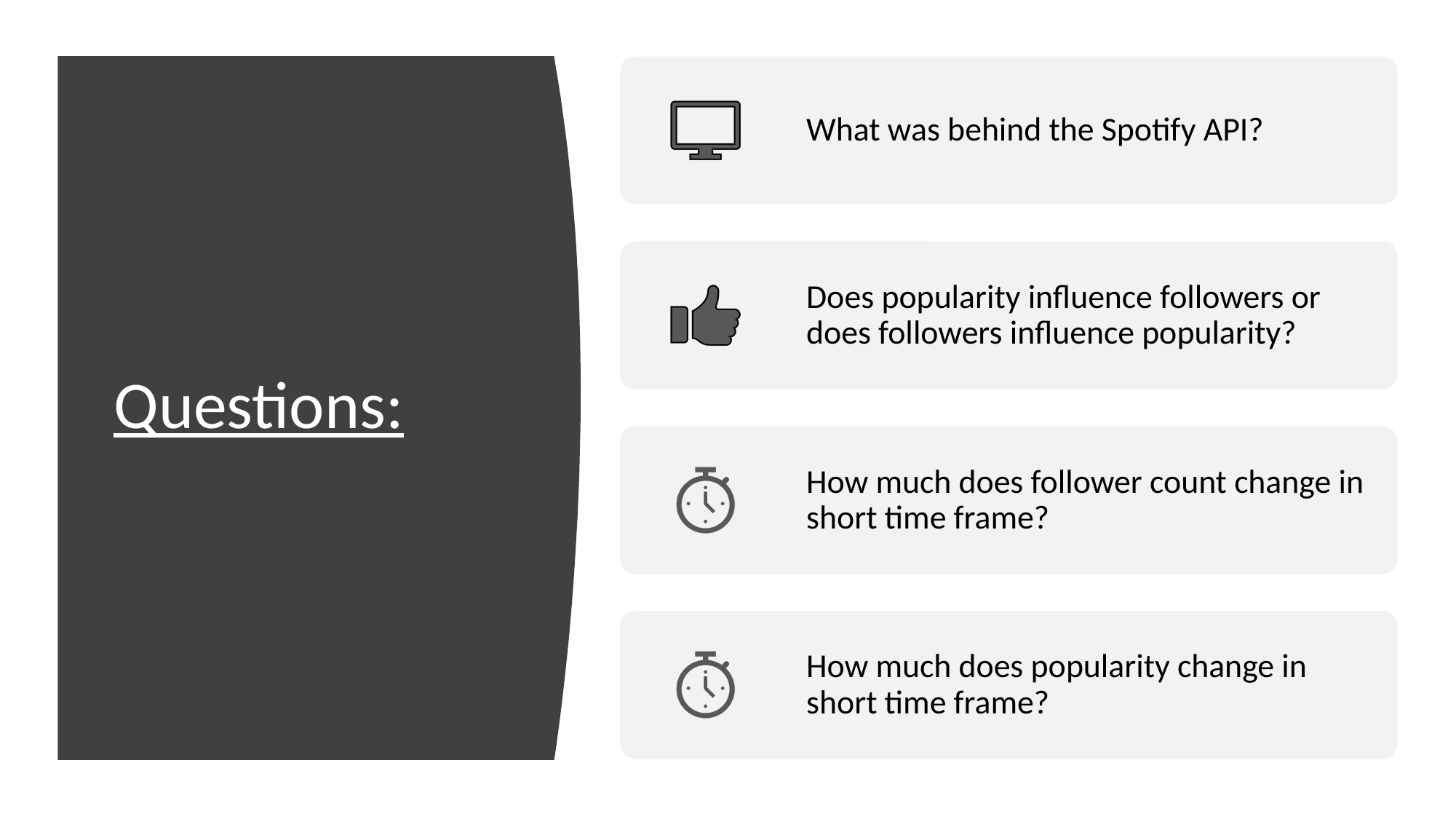

What was behind the Spotify API?
Does popularity influence followers or does followers influence popularity?
How much does follower count change in short time frame?
How much does popularity change in short time frame?

# Questions: